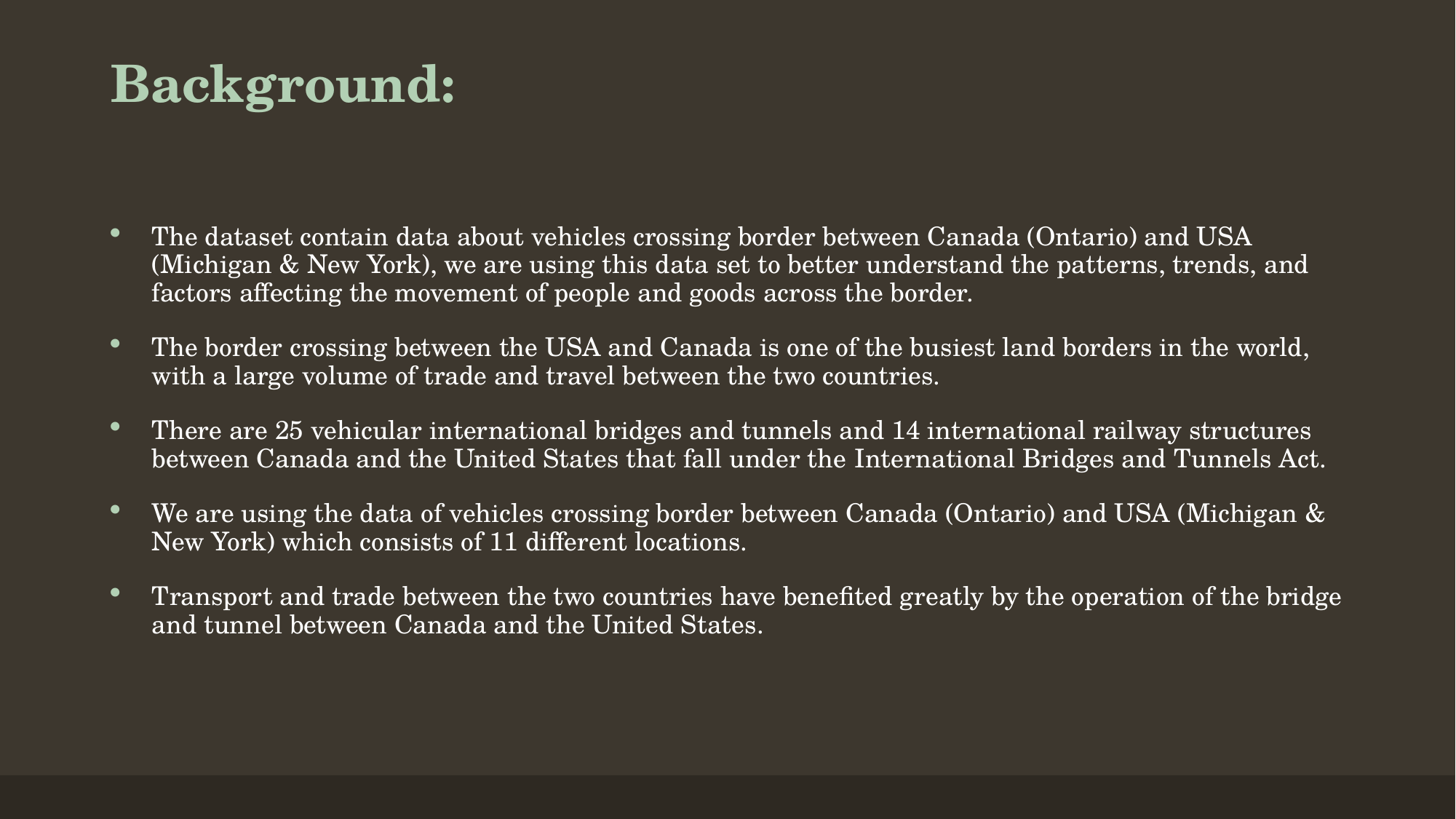

# Background:
The dataset contain data about vehicles crossing border between Canada (Ontario) and USA (Michigan & New York), we are using this data set to better understand the patterns, trends, and factors affecting the movement of people and goods across the border.
The border crossing between the USA and Canada is one of the busiest land borders in the world, with a large volume of trade and travel between the two countries.
There are 25 vehicular international bridges and tunnels and 14 international railway structures between Canada and the United States that fall under the International Bridges and Tunnels Act.
We are using the data of vehicles crossing border between Canada (Ontario) and USA (Michigan & New York) which consists of 11 different locations.
Transport and trade between the two countries have benefited greatly by the operation of the bridge and tunnel between Canada and the United States.